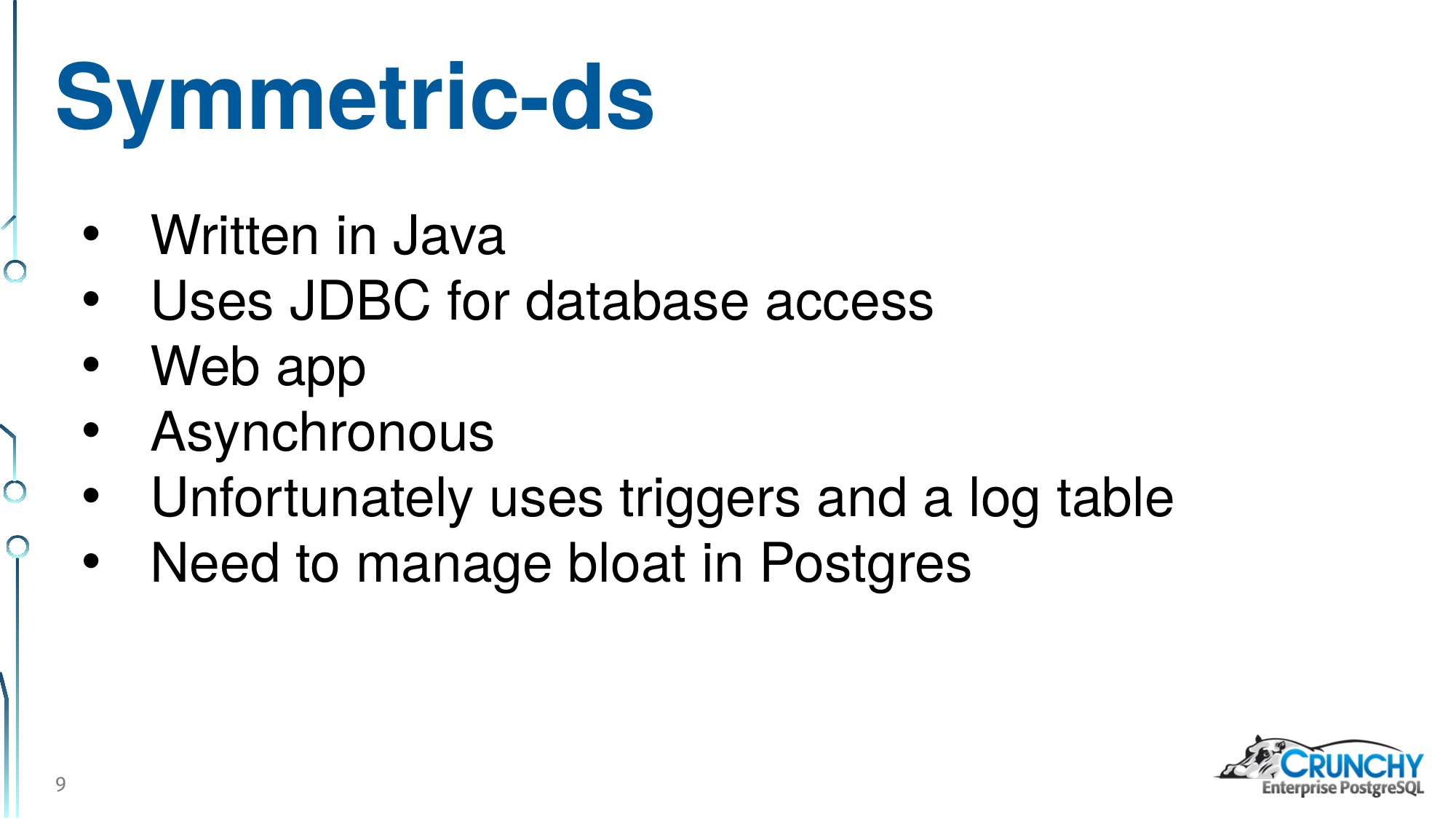

# Symmetric-ds
Written in Java
Uses JDBC for database access
Web app
Asynchronous
Unfortunately uses triggers and a log table
Need to manage bloat in Postgres

9